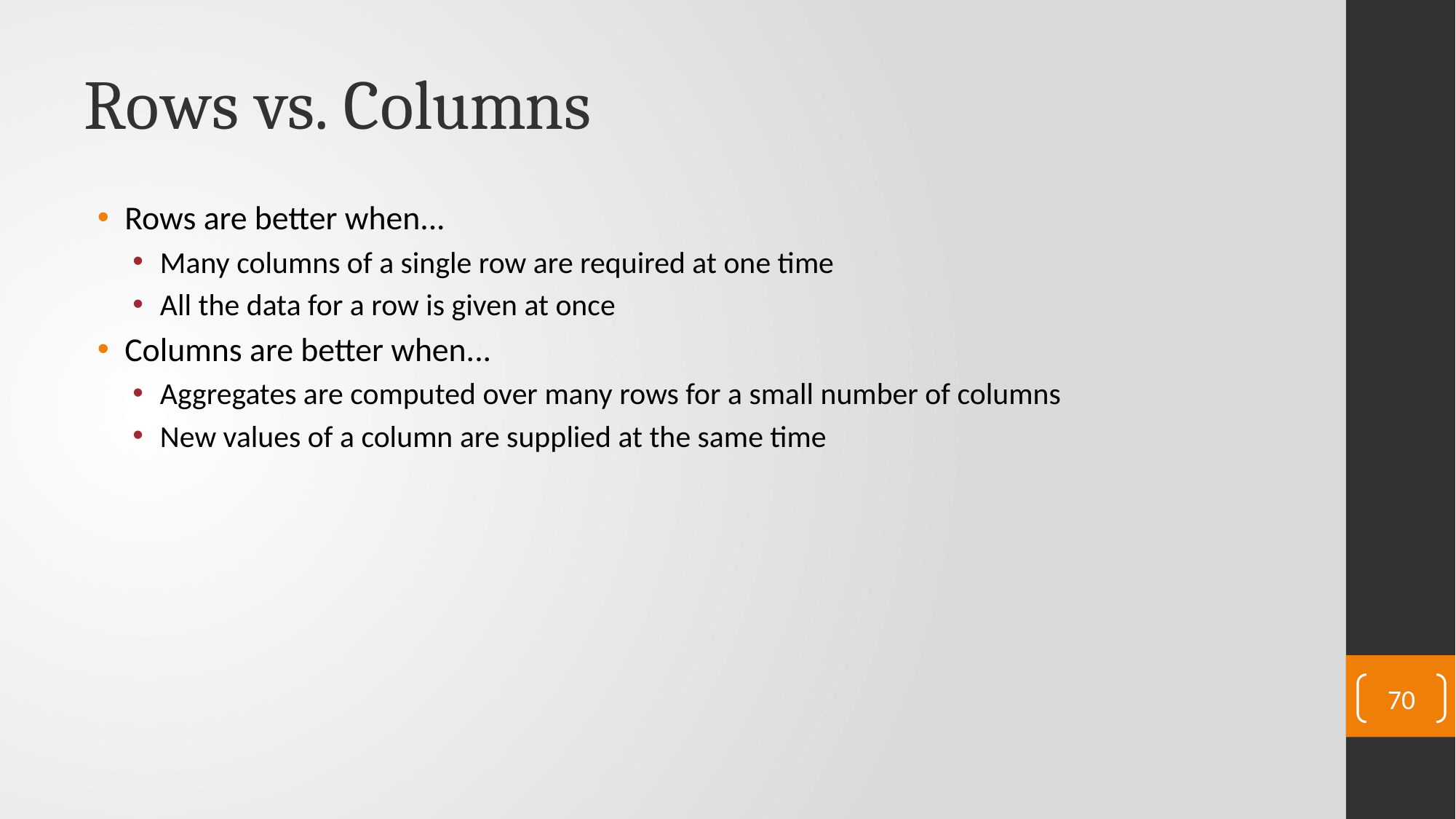

# Rows vs. Columns
Rows are better when...
Many columns of a single row are required at one time
All the data for a row is given at once
Columns are better when...
Aggregates are computed over many rows for a small number of columns
New values of a column are supplied at the same time
70